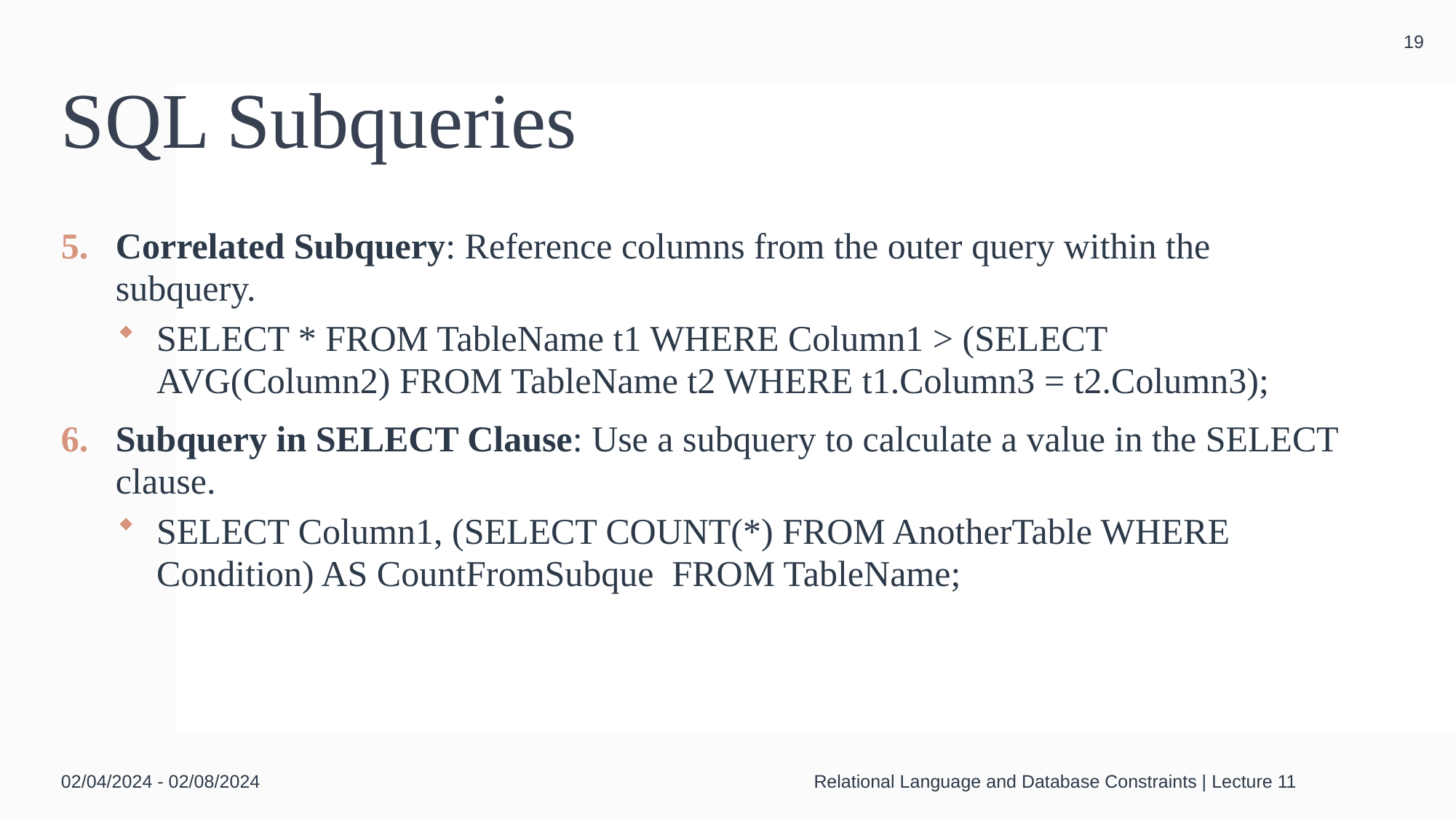

19
# SQL Subqueries
Correlated Subquery: Reference columns from the outer query within the subquery.
SELECT * FROM TableName t1 WHERE Column1 > (SELECT AVG(Column2) FROM TableName t2 WHERE t1.Column3 = t2.Column3);
Subquery in SELECT Clause: Use a subquery to calculate a value in the SELECT clause.
SELECT Column1, (SELECT COUNT(*) FROM AnotherTable WHERE Condition) AS CountFromSubque  FROM TableName;
02/04/2024 - 02/08/2024
Relational Language and Database Constraints | Lecture 11